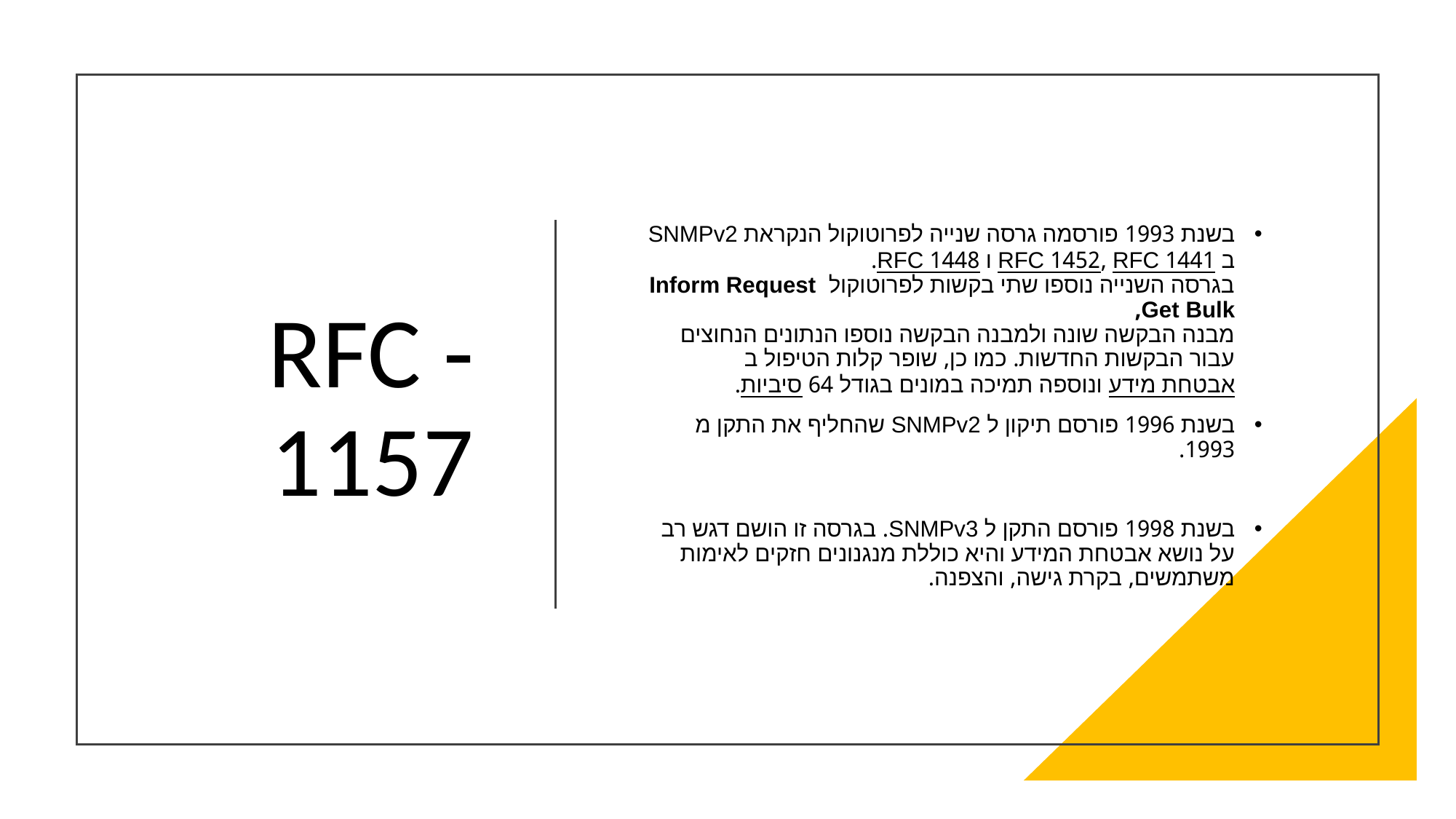

# RFC -1157
בשנת 1993 פורסמה גרסה שנייה לפרוטוקול הנקראת SNMPv2 ב RFC 1441 ,RFC 1452 ו RFC 1448.
בגרסה השנייה נוספו שתי בקשות לפרוטוקול Inform Request  Get Bulk,
מבנה הבקשה שונה ולמבנה הבקשה נוספו הנתונים הנחוצים עבור הבקשות החדשות. כמו כן, שופר קלות הטיפול באבטחת מידע ונוספה תמיכה במונים בגודל 64 סיביות.
בשנת 1996 פורסם תיקון ל SNMPv2 שהחליף את התקן מ 1993.

בשנת 1998 פורסם התקן ל SNMPv3. בגרסה זו הושם דגש רב על נושא אבטחת המידע והיא כוללת מנגנונים חזקים לאימות משתמשים, בקרת גישה, והצפנה.